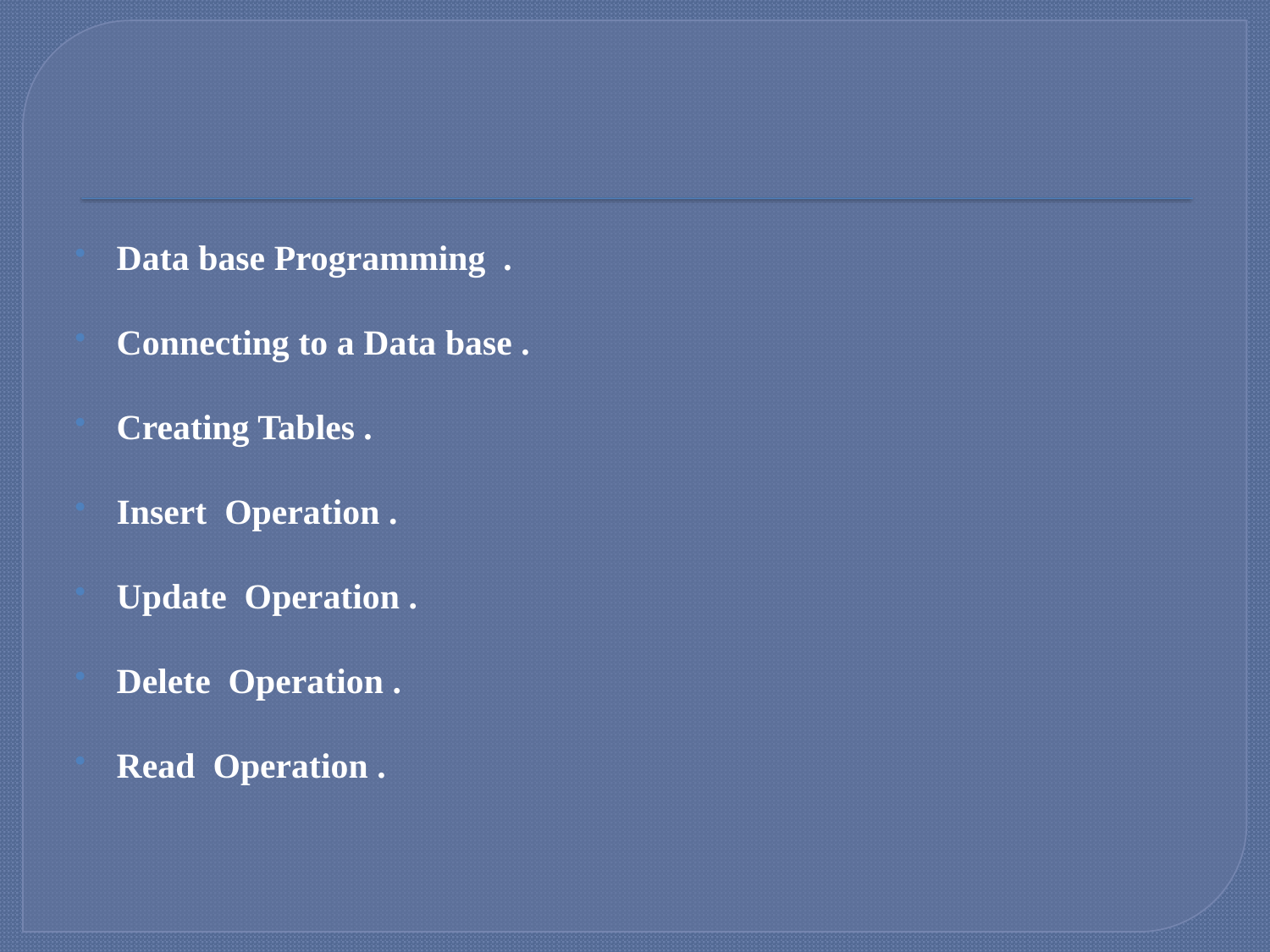

#
Data base Programming  .

Connecting to a Data base .

Creating Tables .

Insert  Operation .

Update  Operation .

Delete  Operation .

Read  Operation .